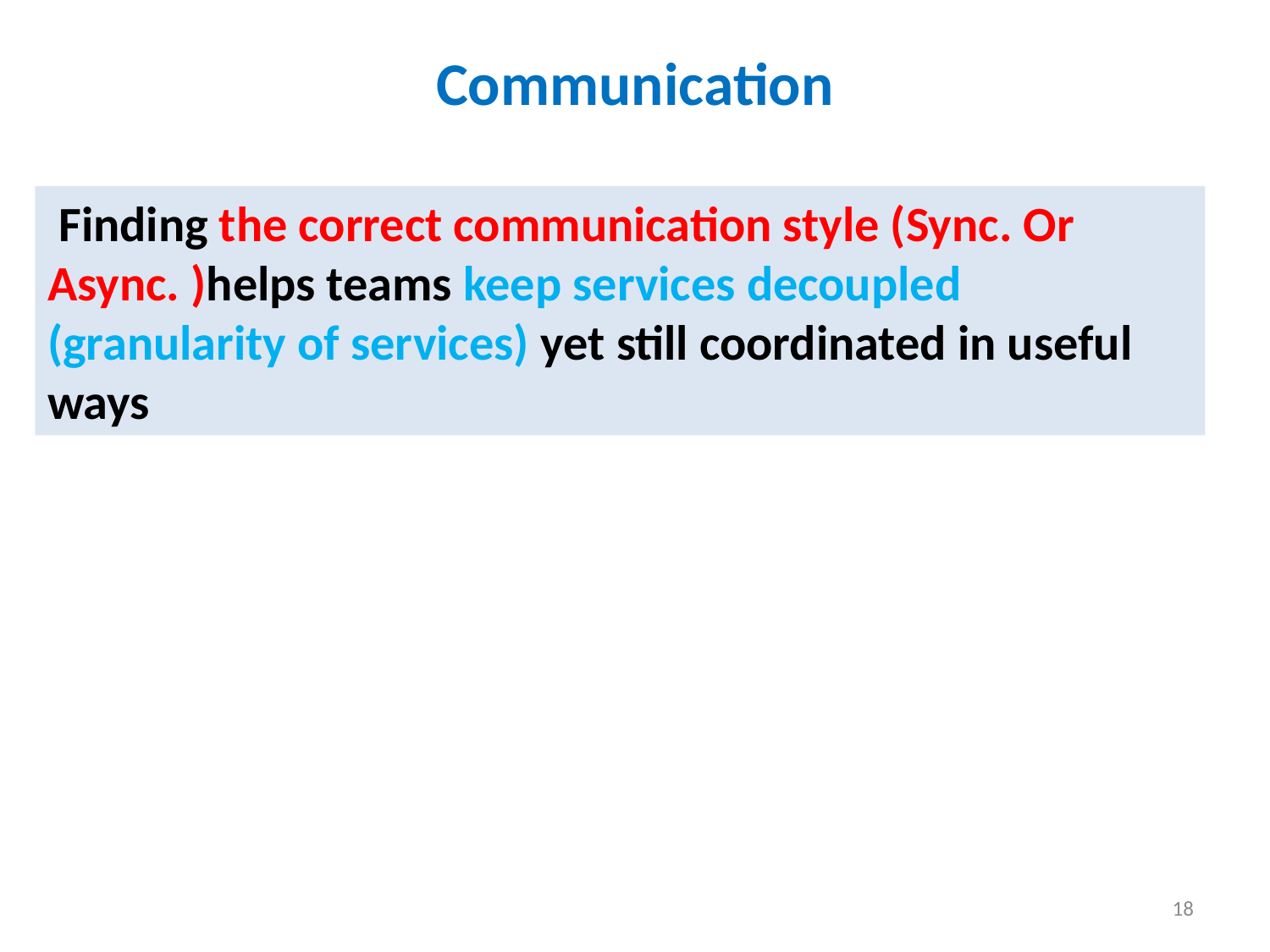

# Communication
 Finding the correct communication style (Sync. Or Async. )helps teams keep services decoupled (granularity of services) yet still coordinated in useful ways

18